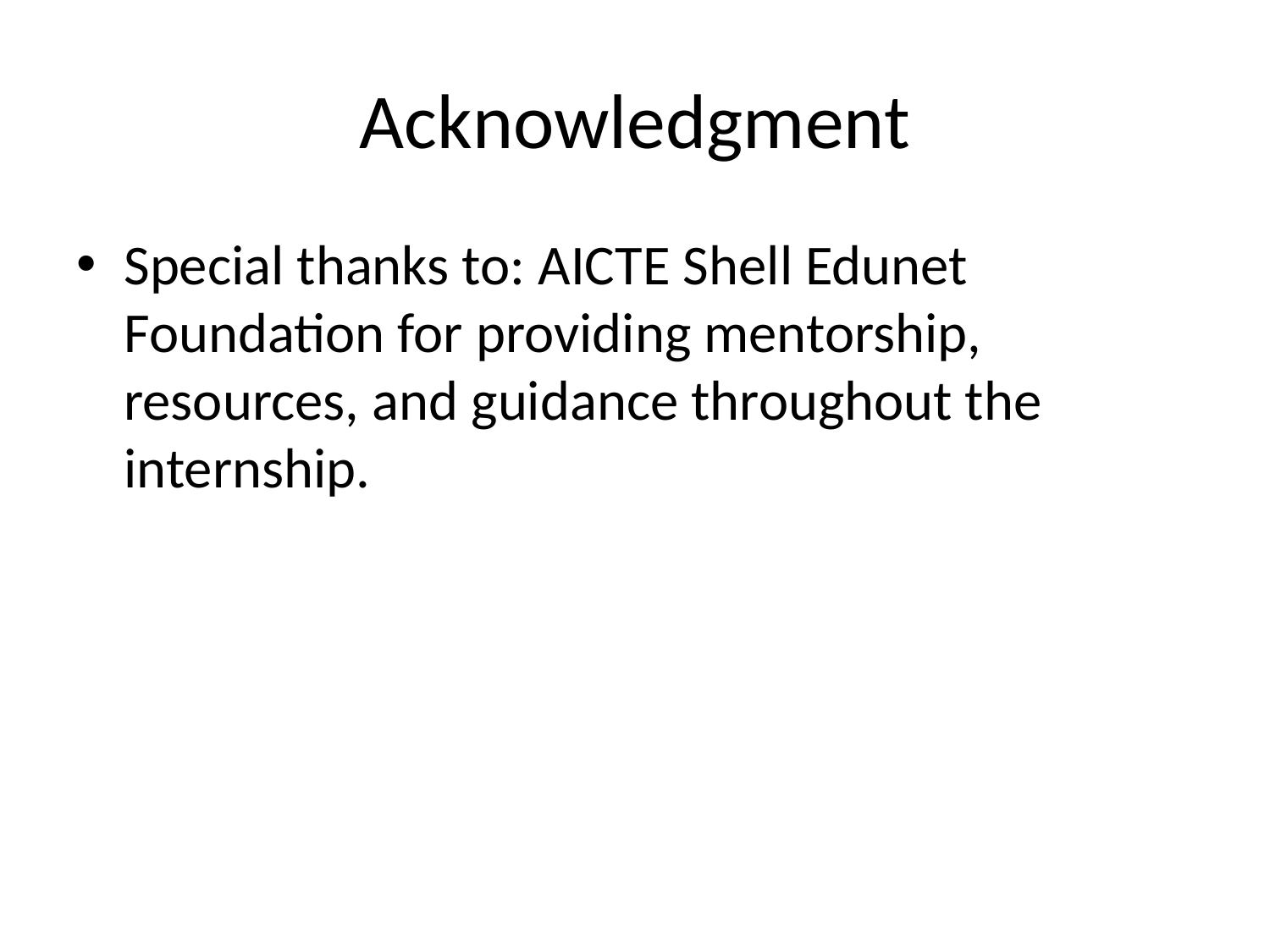

# Acknowledgment
Special thanks to: AICTE Shell Edunet Foundation for providing mentorship, resources, and guidance throughout the internship.